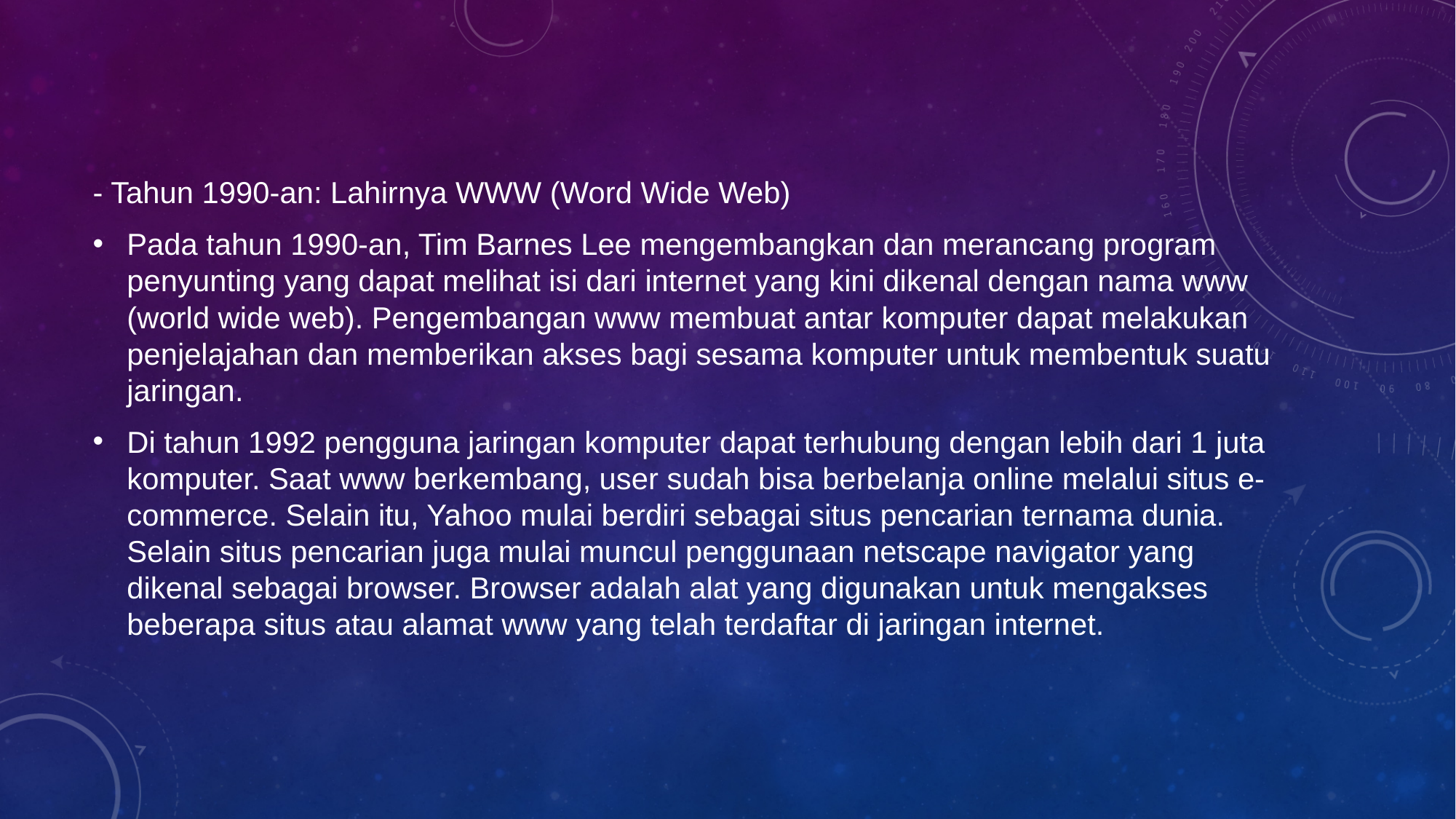

- Tahun 1990-an: Lahirnya WWW (Word Wide Web)
Pada tahun 1990-an, Tim Barnes Lee mengembangkan dan merancang program penyunting yang dapat melihat isi dari internet yang kini dikenal dengan nama www (world wide web). Pengembangan www membuat antar komputer dapat melakukan penjelajahan dan memberikan akses bagi sesama komputer untuk membentuk suatu jaringan.
Di tahun 1992 pengguna jaringan komputer dapat terhubung dengan lebih dari 1 juta komputer. Saat www berkembang, user sudah bisa berbelanja online melalui situs e-commerce. Selain itu, Yahoo mulai berdiri sebagai situs pencarian ternama dunia. Selain situs pencarian juga mulai muncul penggunaan netscape navigator yang dikenal sebagai browser. Browser adalah alat yang digunakan untuk mengakses beberapa situs atau alamat www yang telah terdaftar di jaringan internet.